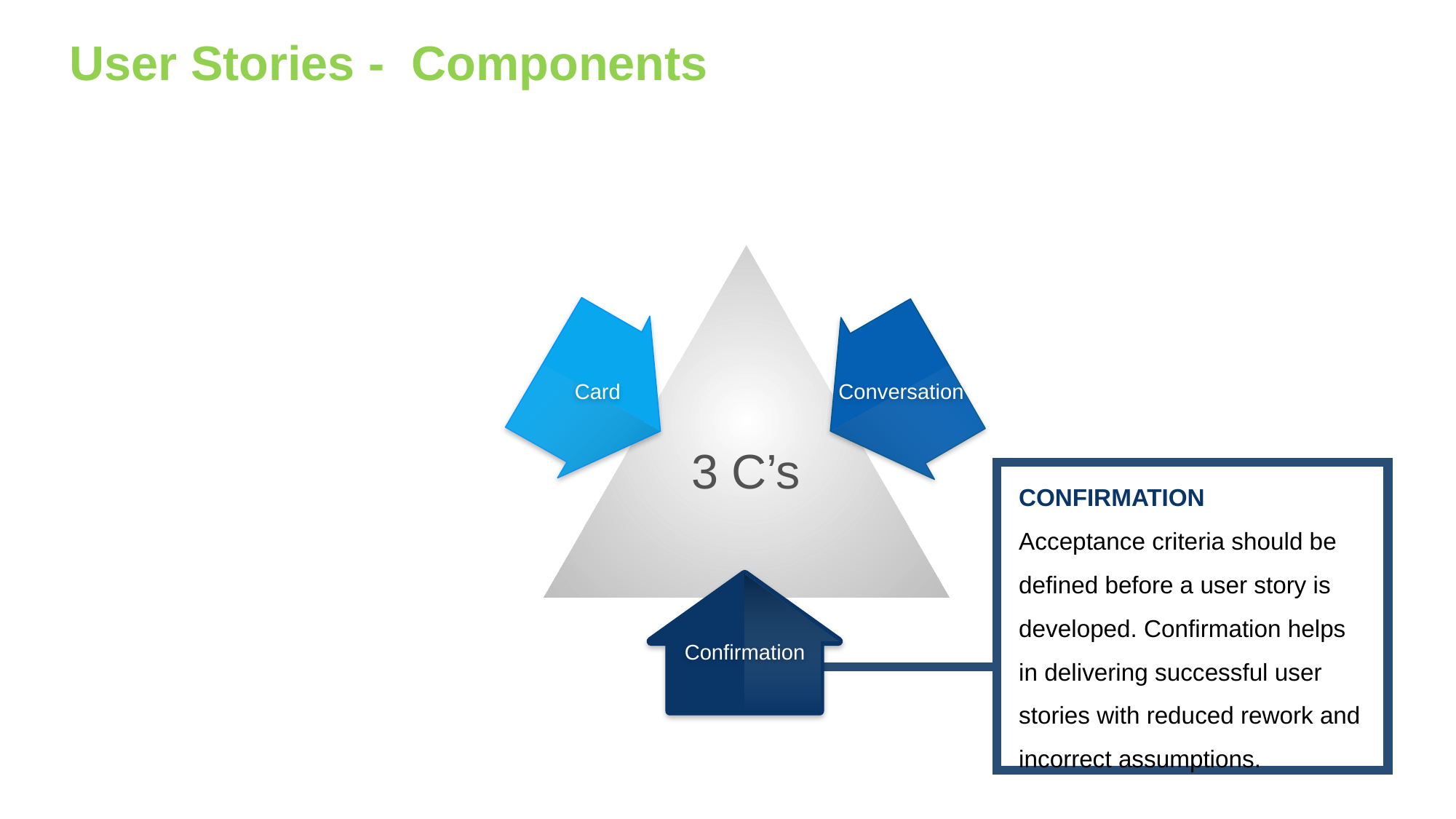

User Stories -  Components

Conversation
Card
3 C’s

Confirmation

CONFIRMATION
Acceptance criteria should be defined before a user story is developed. Confirmation helps in delivering successful user stories with reduced rework and incorrect assumptions.